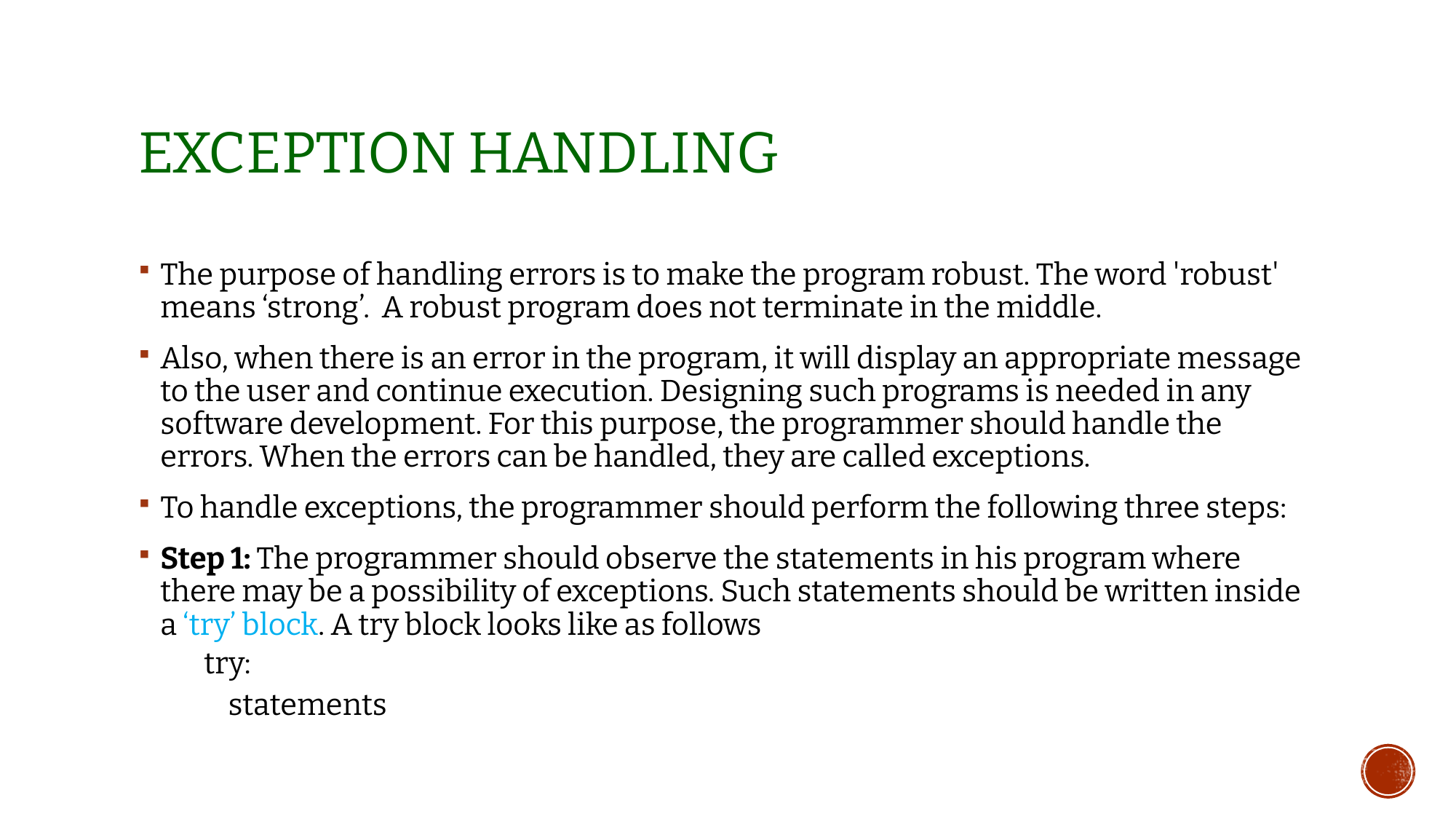

# Exception Handling
The purpose of handling errors is to make the program robust. The word 'robust' means ‘strong’.  A robust program does not terminate in the middle.
Also, when there is an error in the program, it will display an appropriate message to the user and continue execution. Designing such programs is needed in any software development. For this purpose, the programmer should handle the errors. When the errors can be handled, they are called exceptions.
To handle exceptions, the programmer should perform the following three steps:
Step 1: The programmer should observe the statements in his program where there may be a possibility of exceptions. Such statements should be written inside a ‘try’ block. A try block looks like as follows
try:
    statements